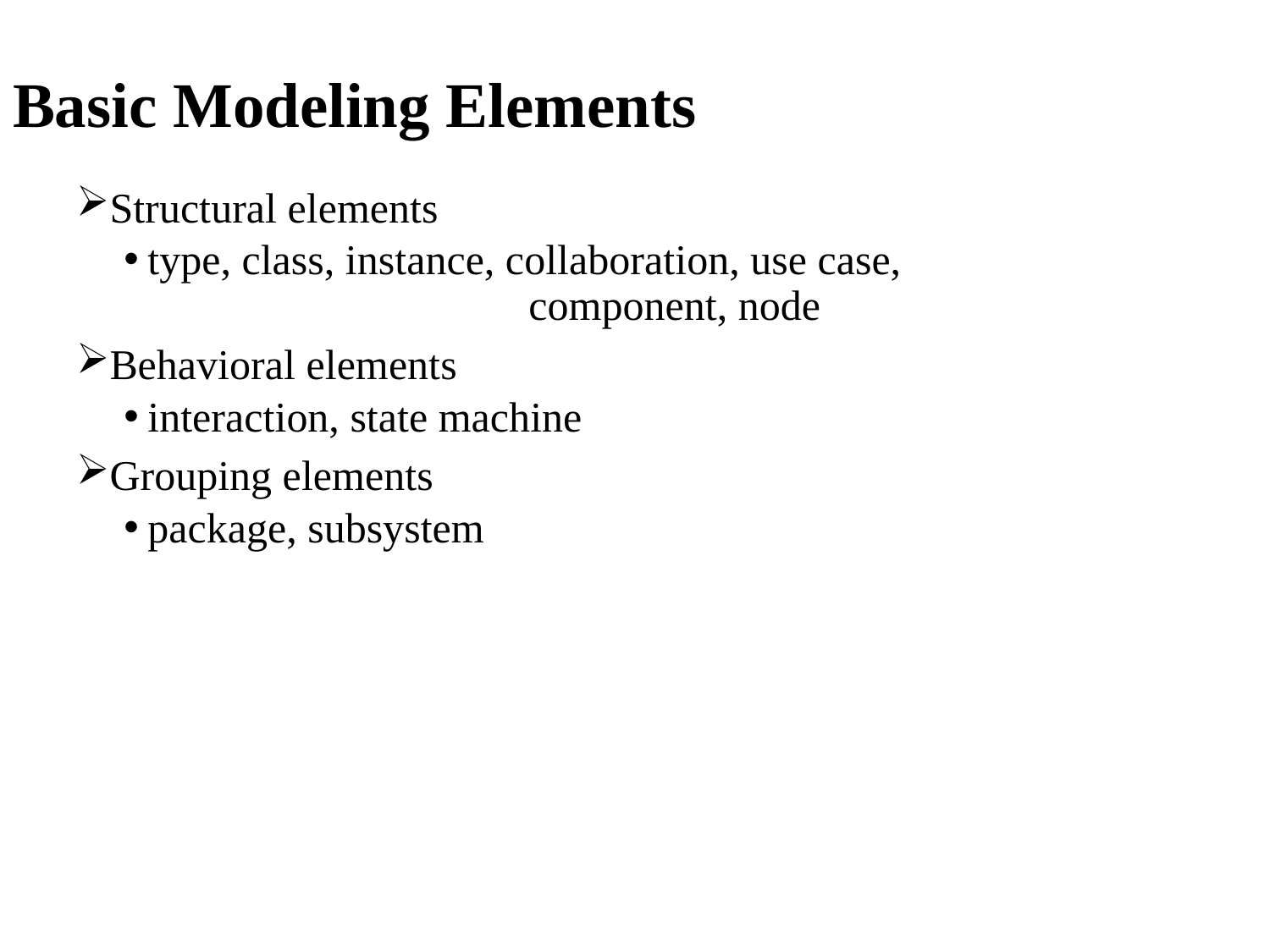

# Basic Modeling Elements
Structural elements
type, class, instance, collaboration, use case, 				component, node
Behavioral elements
interaction, state machine
Grouping elements
package, subsystem